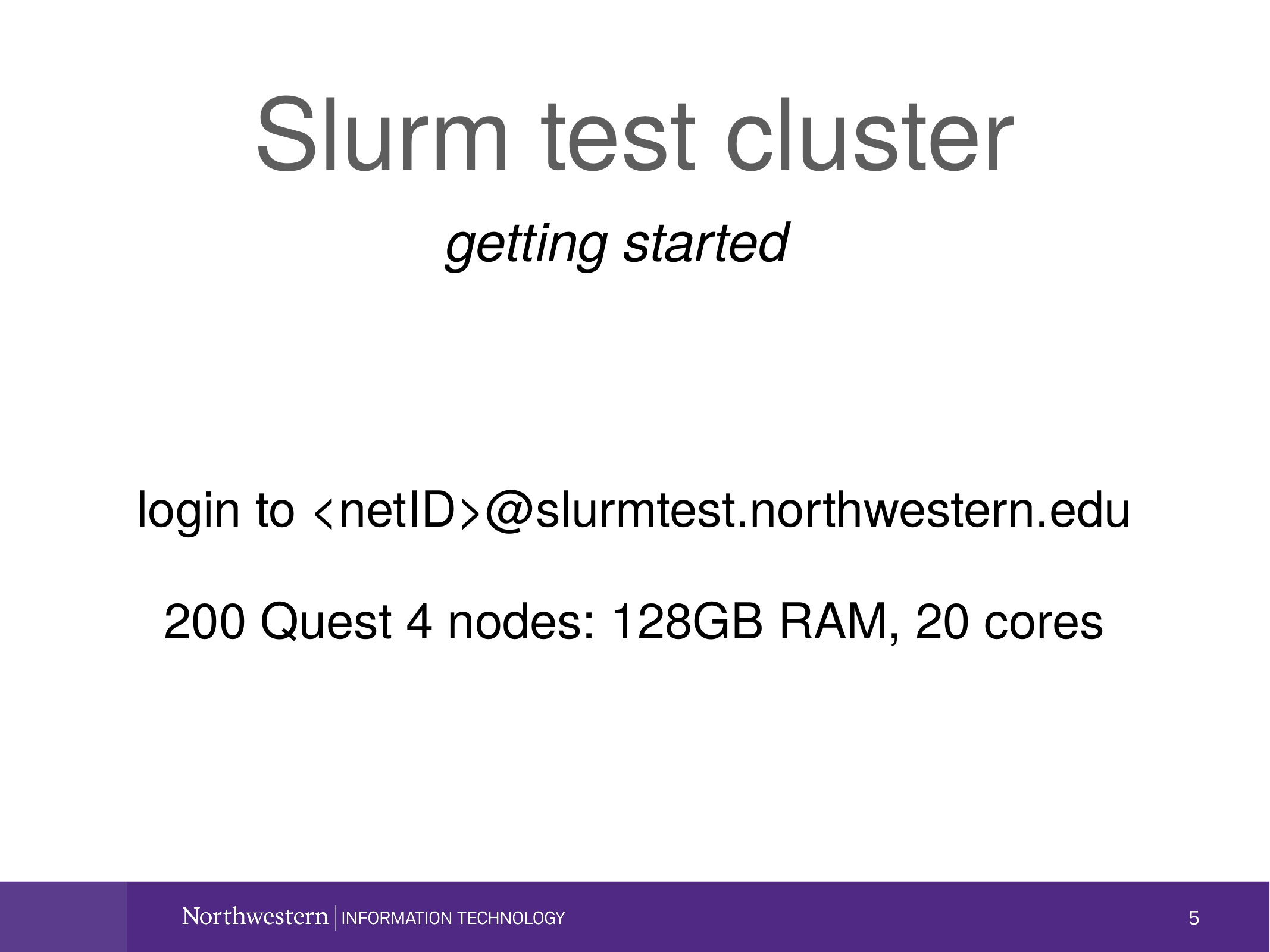

# Slurm test cluster
getting started
login to <netID>@slurmtest.northwestern.edu
200 Quest 4 nodes: 128GB RAM, 20 cores
5